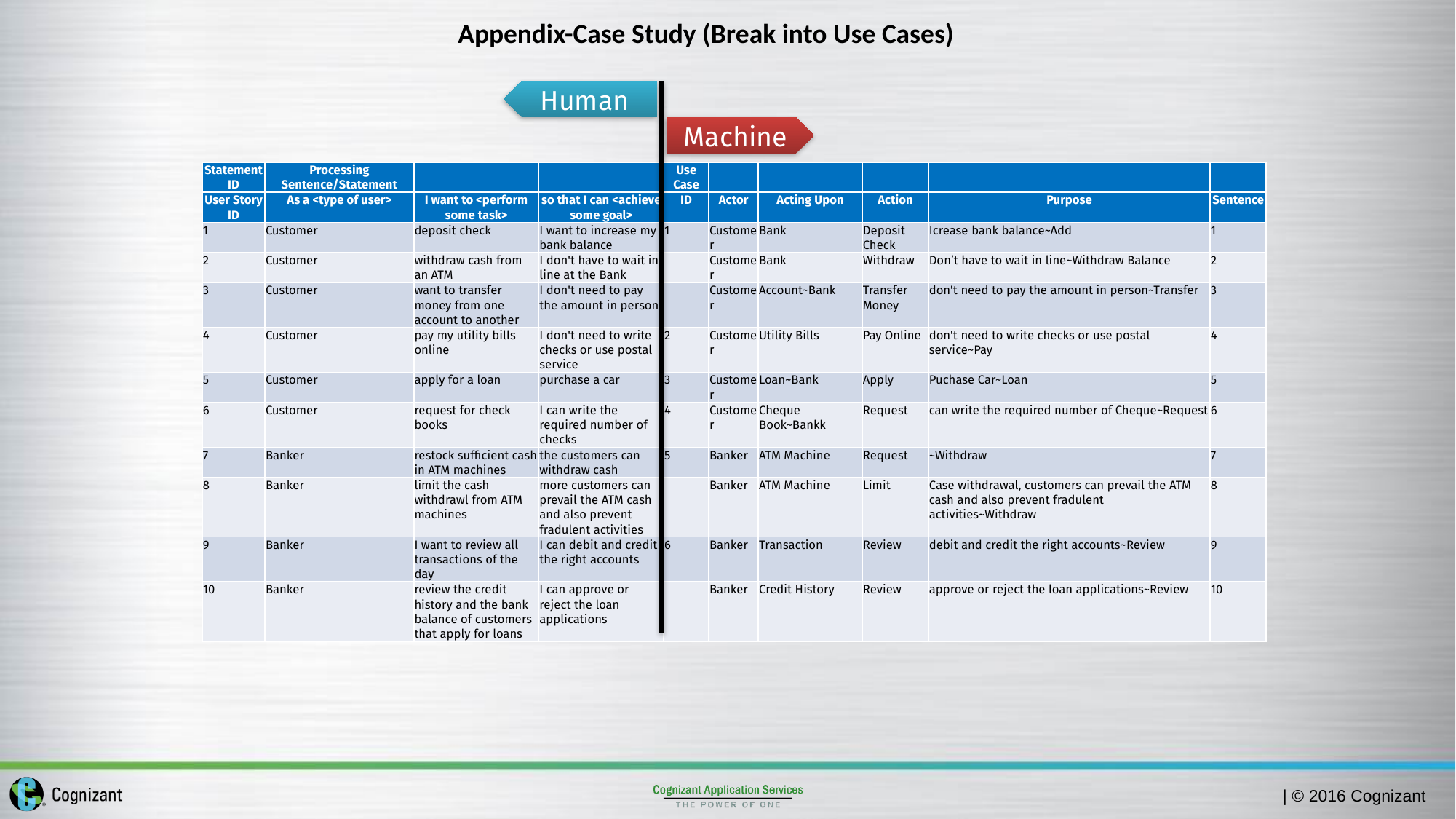

# Appendix-Case Study (Break into Use Cases)
Human
Machine
| Statement ID | Processing Sentence/Statement |  |  | Use Case |  |  |  |  |  |
| --- | --- | --- | --- | --- | --- | --- | --- | --- | --- |
| User Story ID | As a <type of user> | I want to <perform some task> | so that I can <achieve some goal> | ID | Actor | Acting Upon | Action | Purpose | Sentence |
| 1 | Customer | deposit check | I want to increase my bank balance | 1 | Customer | Bank | Deposit Check | Icrease bank balance~Add | 1 |
| 2 | Customer | withdraw cash from an ATM | I don't have to wait in line at the Bank |  | Customer | Bank | Withdraw | Don’t have to wait in line~Withdraw Balance | 2 |
| 3 | Customer | want to transfer money from one account to another | I don't need to pay the amount in person |  | Customer | Account~Bank | Transfer Money | don't need to pay the amount in person~Transfer | 3 |
| 4 | Customer | pay my utility bills online | I don't need to write checks or use postal service | 2 | Customer | Utility Bills | Pay Online | don't need to write checks or use postal service~Pay | 4 |
| 5 | Customer | apply for a loan | purchase a car | 3 | Customer | Loan~Bank | Apply | Puchase Car~Loan | 5 |
| 6 | Customer | request for check books | I can write the required number of checks | 4 | Customer | Cheque Book~Bankk | Request | can write the required number of Cheque~Request | 6 |
| 7 | Banker | restock sufficient cash in ATM machines | the customers can withdraw cash | 5 | Banker | ATM Machine | Request | ~Withdraw | 7 |
| 8 | Banker | limit the cash withdrawl from ATM machines | more customers can prevail the ATM cash and also prevent fradulent activities |  | Banker | ATM Machine | Limit | Case withdrawal, customers can prevail the ATM cash and also prevent fradulent activities~Withdraw | 8 |
| 9 | Banker | I want to review all transactions of the day | I can debit and credit the right accounts | 6 | Banker | Transaction | Review | debit and credit the right accounts~Review | 9 |
| 10 | Banker | review the credit history and the bank balance of customers that apply for loans | I can approve or reject the loan applications |  | Banker | Credit History | Review | approve or reject the loan applications~Review | 10 |